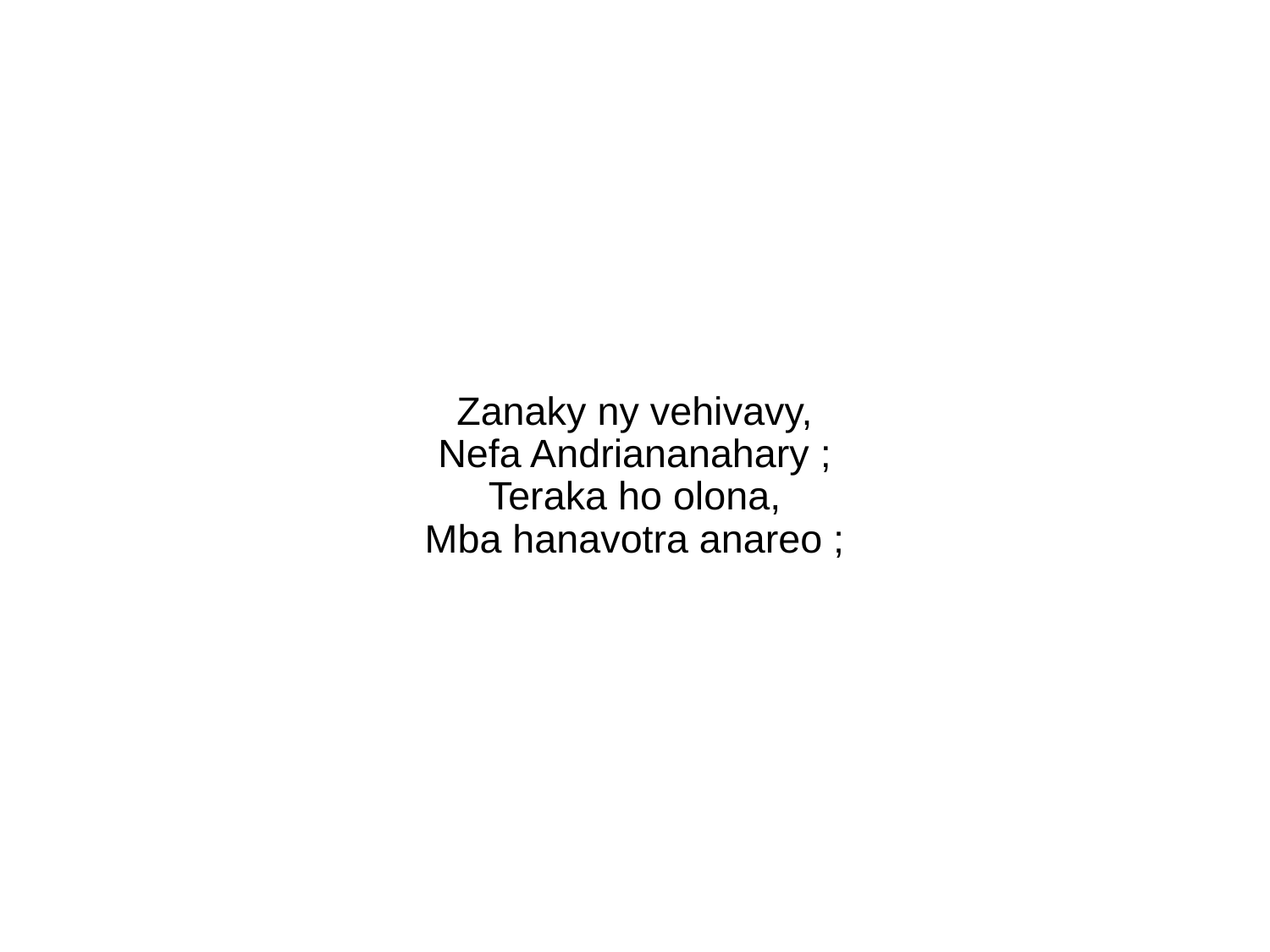

Zanaky ny vehivavy,
Nefa Andriananahary ;
Teraka ho olona,
Mba hanavotra anareo ;